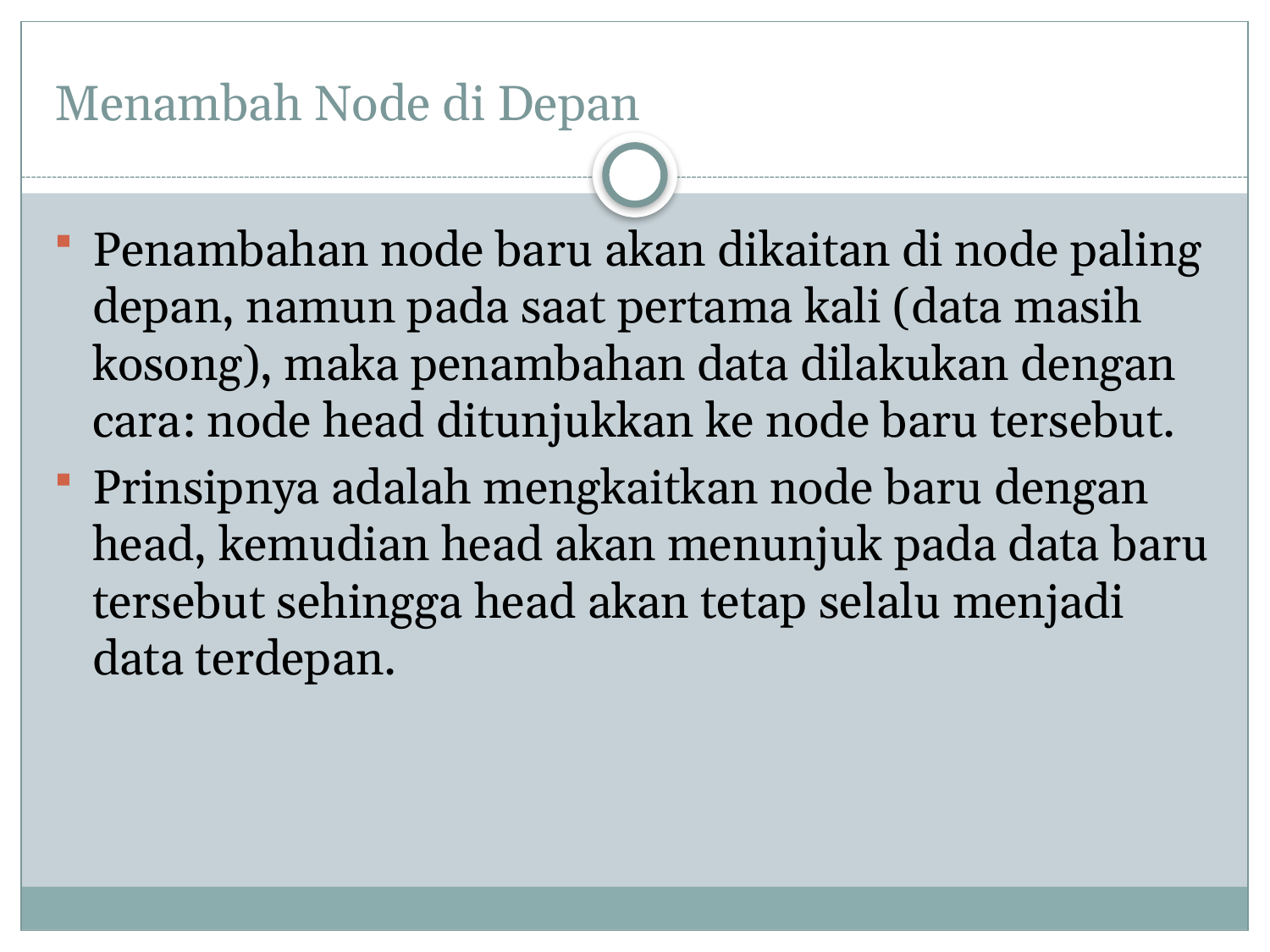

# Menambah Node di Depan
Penambahan node baru akan dikaitan di node paling depan, namun pada saat pertama kali (data masih kosong), maka penambahan data dilakukan dengan cara: node head ditunjukkan ke node baru tersebut.
Prinsipnya adalah mengkaitkan node baru dengan head, kemudian head akan menunjuk pada data baru tersebut sehingga head akan tetap selalu menjadi data terdepan.